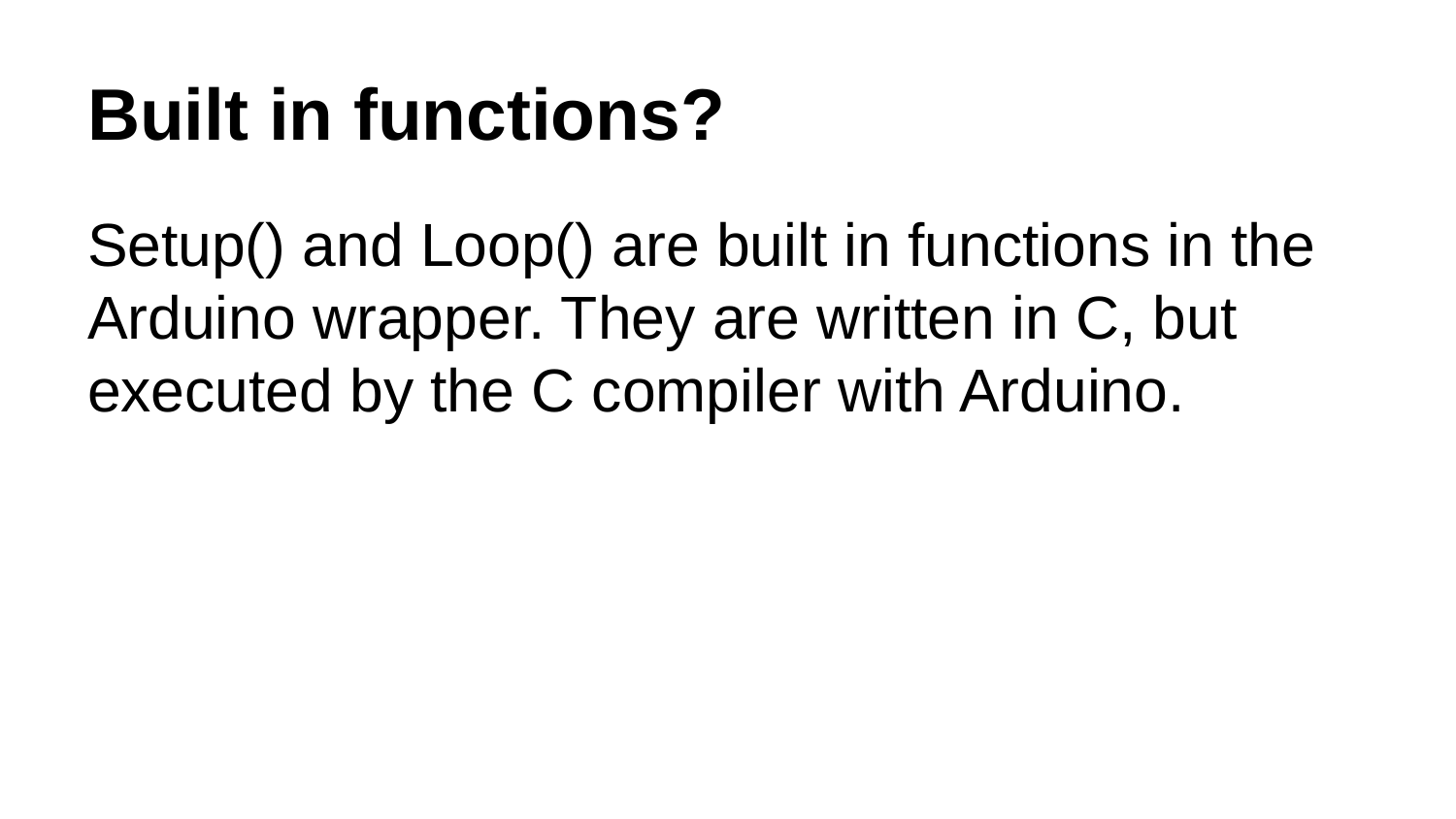

# Built in functions?
Setup() and Loop() are built in functions in the Arduino wrapper. They are written in C, but executed by the C compiler with Arduino.